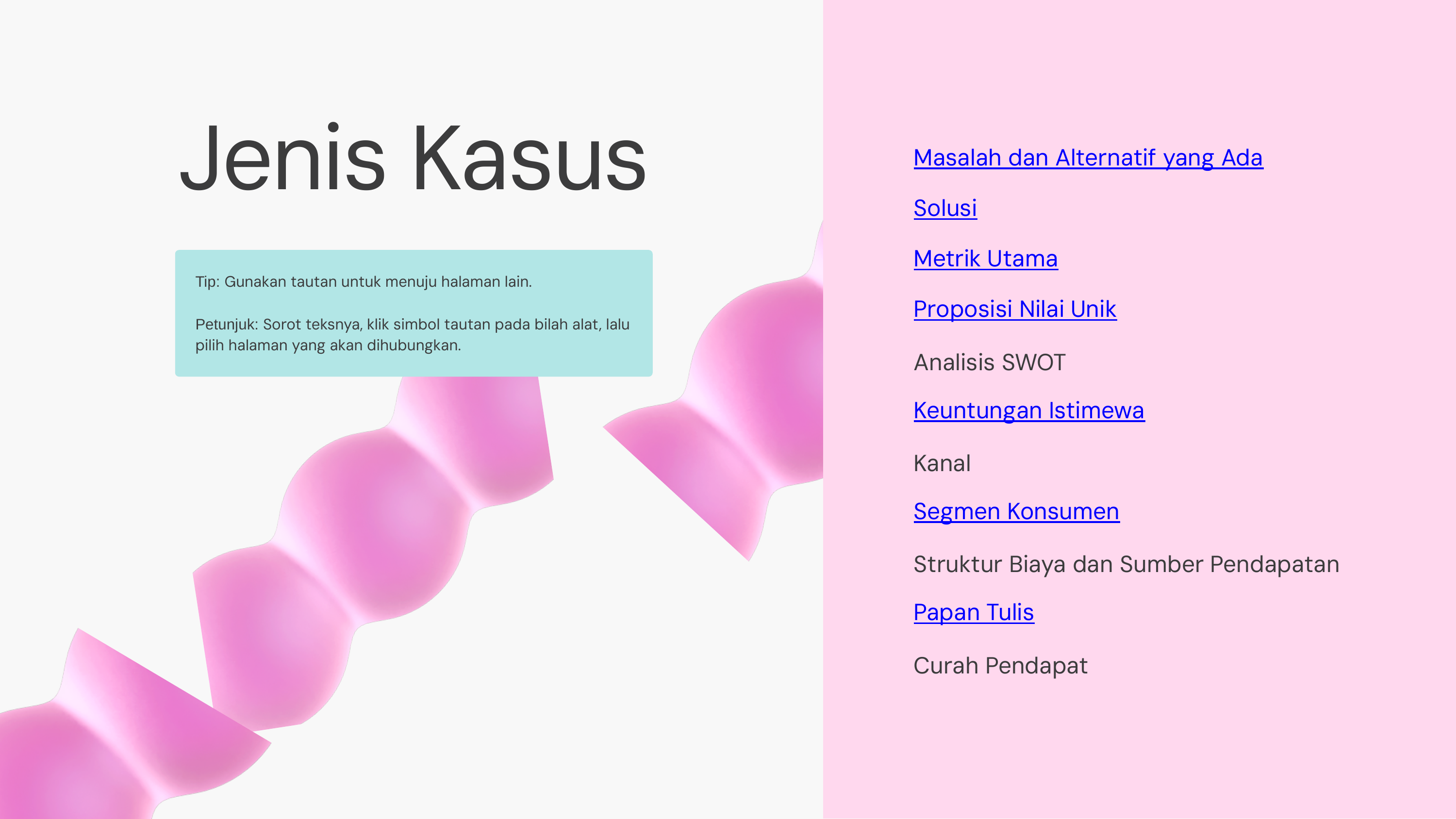

Jenis Kasus
Masalah dan Alternatif yang Ada
Solusi
Metrik Utama
Proposisi Nilai Unik
Analisis SWOT
Keuntungan Istimewa
Kanal
Segmen Konsumen
Struktur Biaya dan Sumber Pendapatan
Papan Tulis
Curah Pendapat

Tip: Gunakan tautan untuk menuju halaman lain.

Petunjuk: Sorot teksnya, klik simbol tautan pada bilah alat, lalu pilih halaman yang akan dihubungkan.